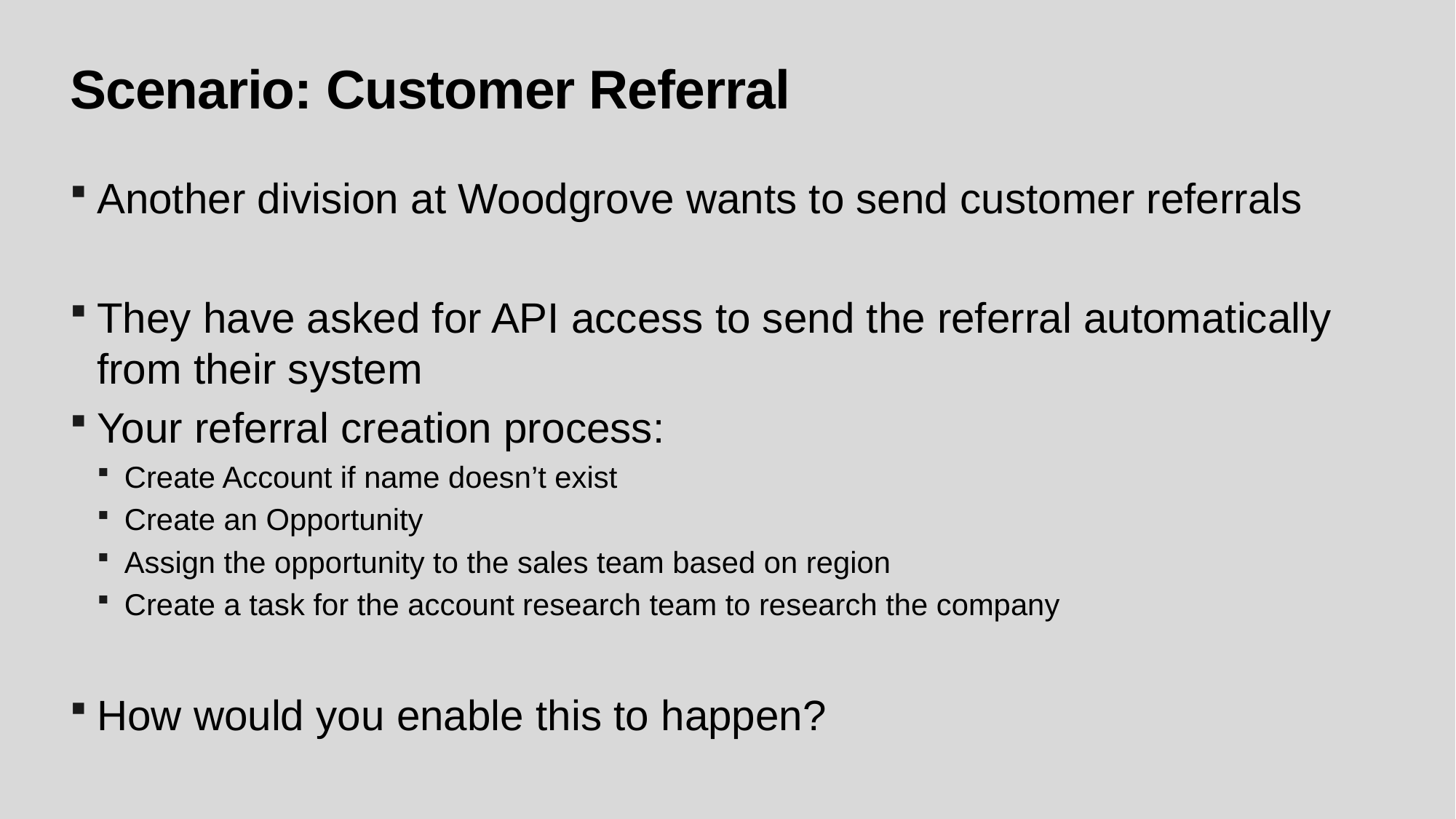

# Scenario: Customer Referral
Another division at Woodgrove wants to send customer referrals

They have asked for API access to send the referral automatically from their system
Your referral creation process:
Create Account if name doesn’t exist
Create an Opportunity
Assign the opportunity to the sales team based on region
Create a task for the account research team to research the company

How would you enable this to happen?